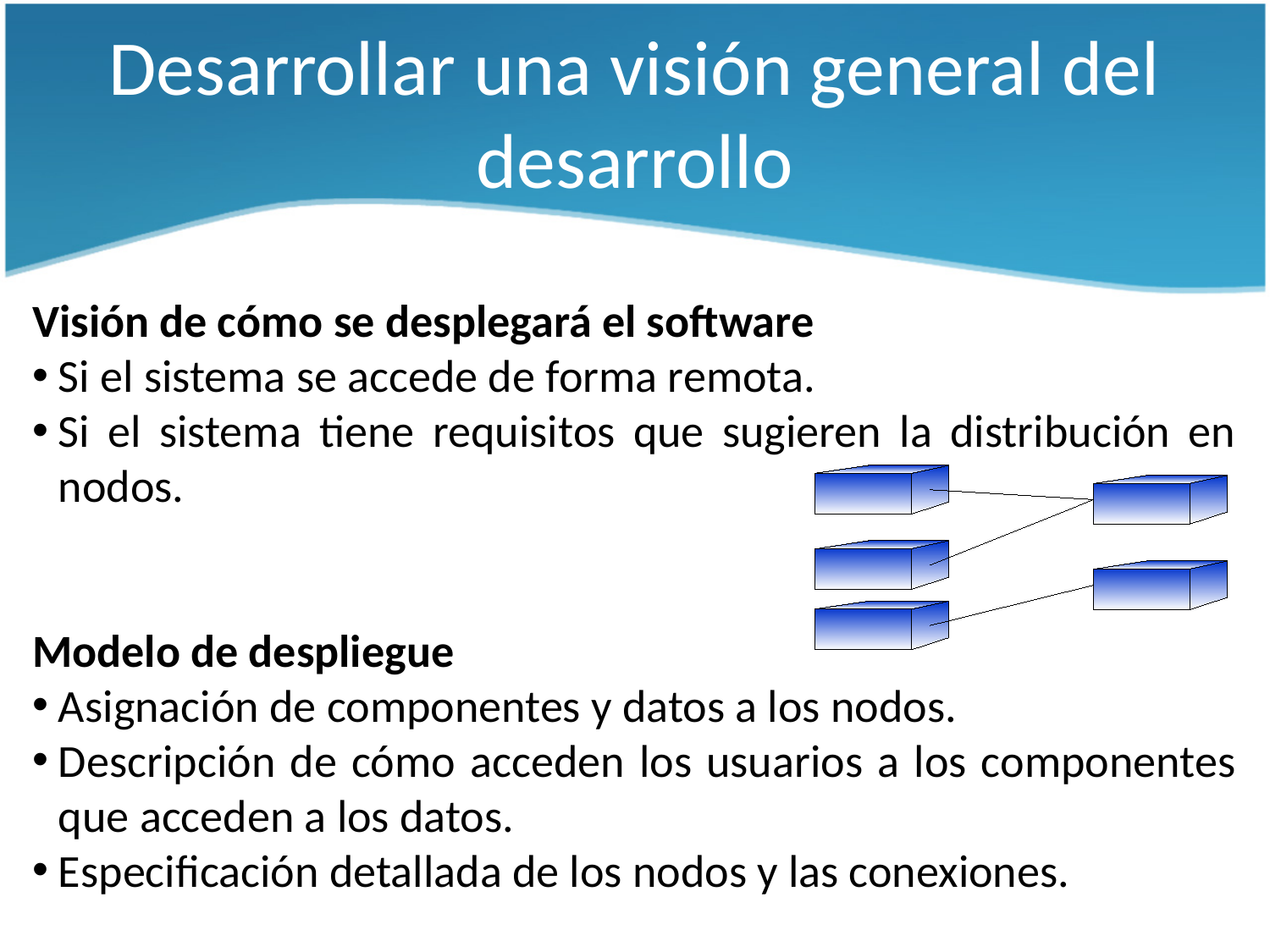

# Desarrollar una visión general del desarrollo
Visión de cómo se desplegará el software
Si el sistema se accede de forma remota.
Si el sistema tiene requisitos que sugieren la distribución en nodos.

Modelo de despliegue
Asignación de componentes y datos a los nodos.
Descripción de cómo acceden los usuarios a los componentes que acceden a los datos.
Especificación detallada de los nodos y las conexiones.